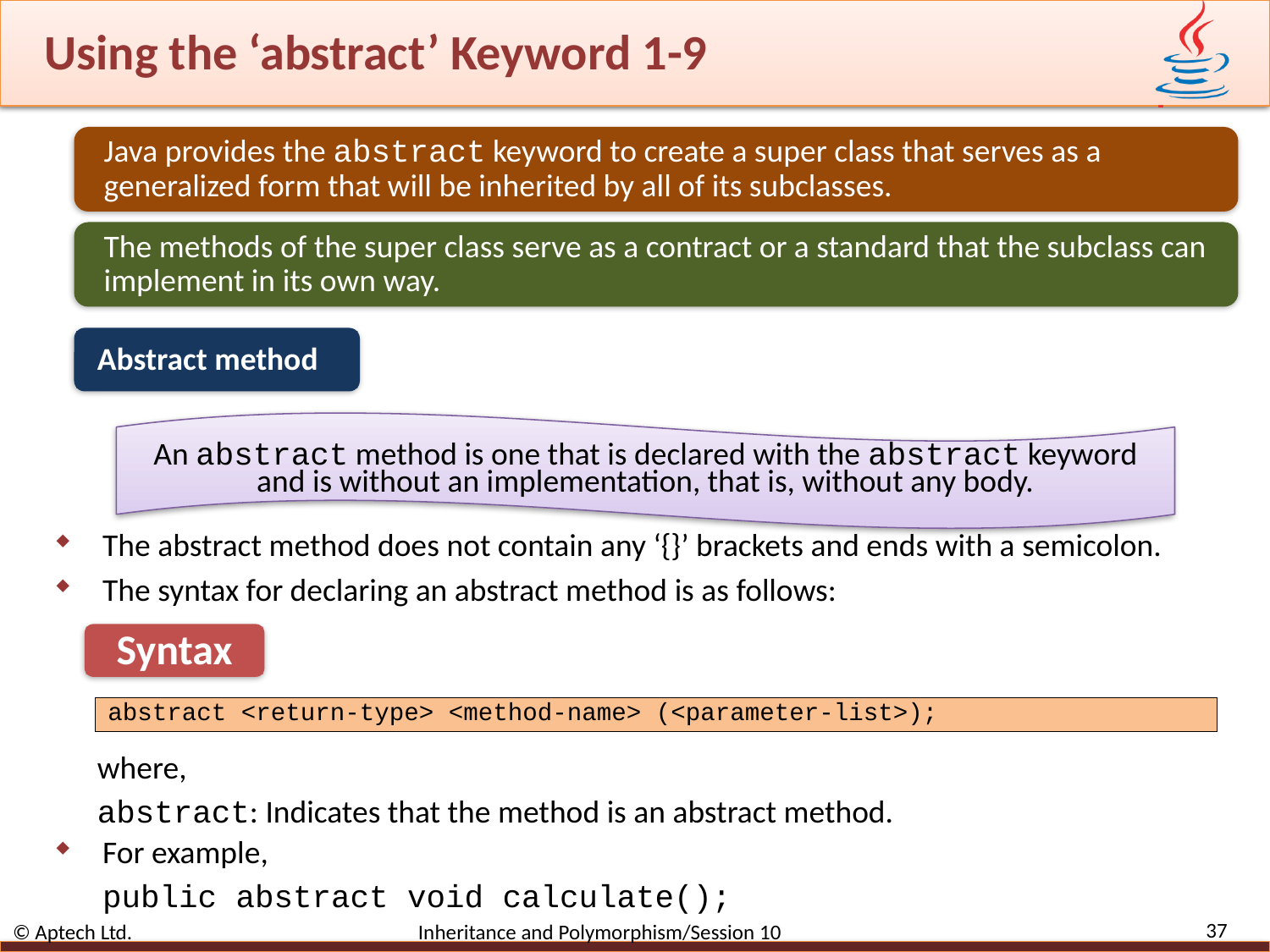

# Using the ‘abstract’ Keyword 1-9

Java provides the abstract keyword to create a super class that serves as a generalized form that will be inherited by all of its subclasses.

The methods of the super class serve as a contract or a standard that the subclass can implement in its own way.

Abstract method
An abstract method is one that is declared with the abstract keyword and is without an implementation, that is, without any body.
The abstract method does not contain any ‘{}’ brackets and ends with a semicolon.
The syntax for declaring an abstract method is as follows:

Syntax
abstract <return-type> <method-name> (<parameter-list>);
where,
abstract: Indicates that the method is an abstract method.

For example,
public abstract void calculate();
37
© Aptech Ltd.                                                           Inheritance and Polymorphism/Session 10